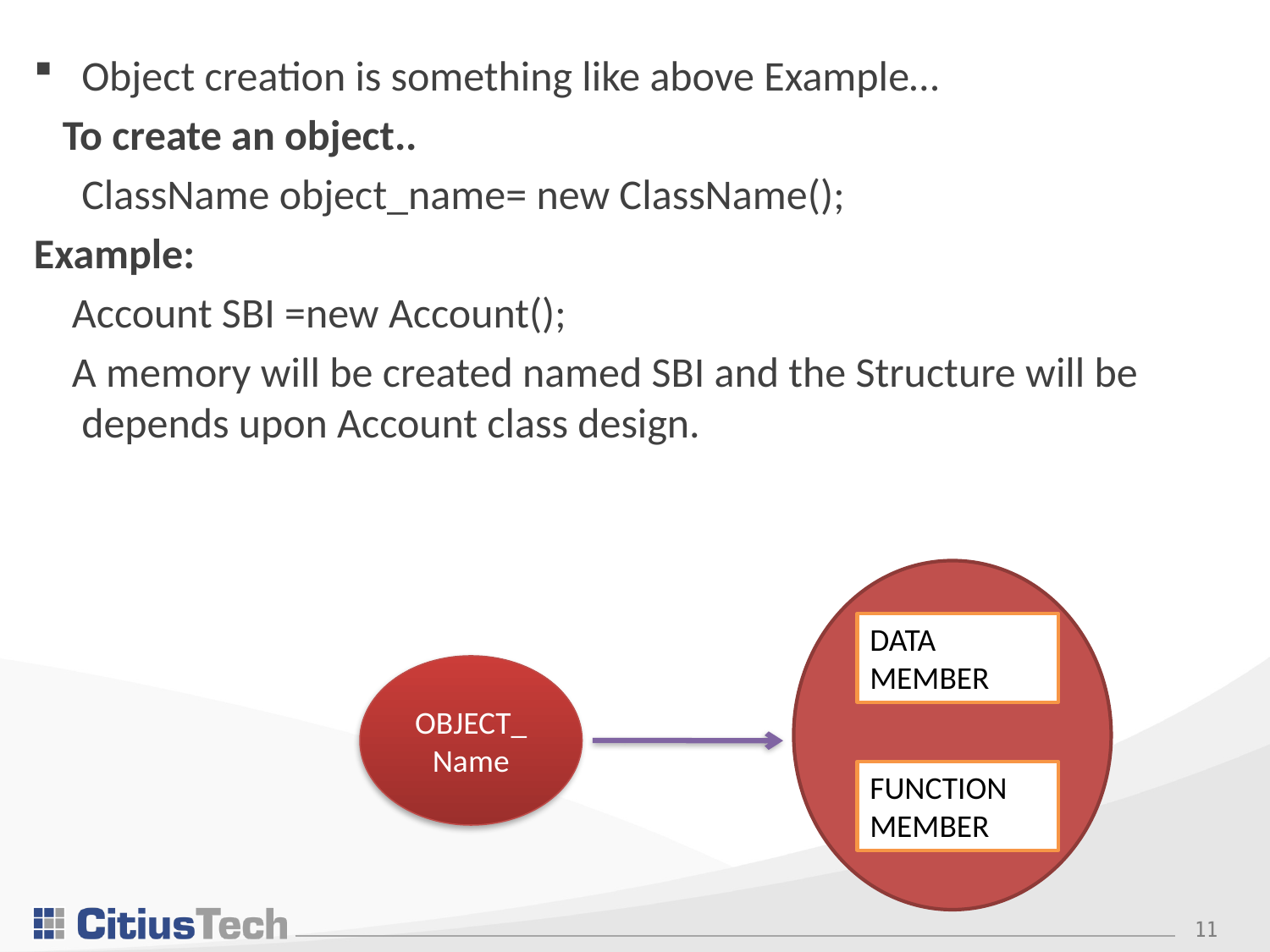

Object creation is something like above Example…
   To create an object..
     ClassName object_name= new ClassName();
Example:
    Account SBI =new Account();
    A memory will be created named SBI and the Structure will be depends upon Account class design.

DATA MEMBER
OBJECT_Name
FUNCTION MEMBER